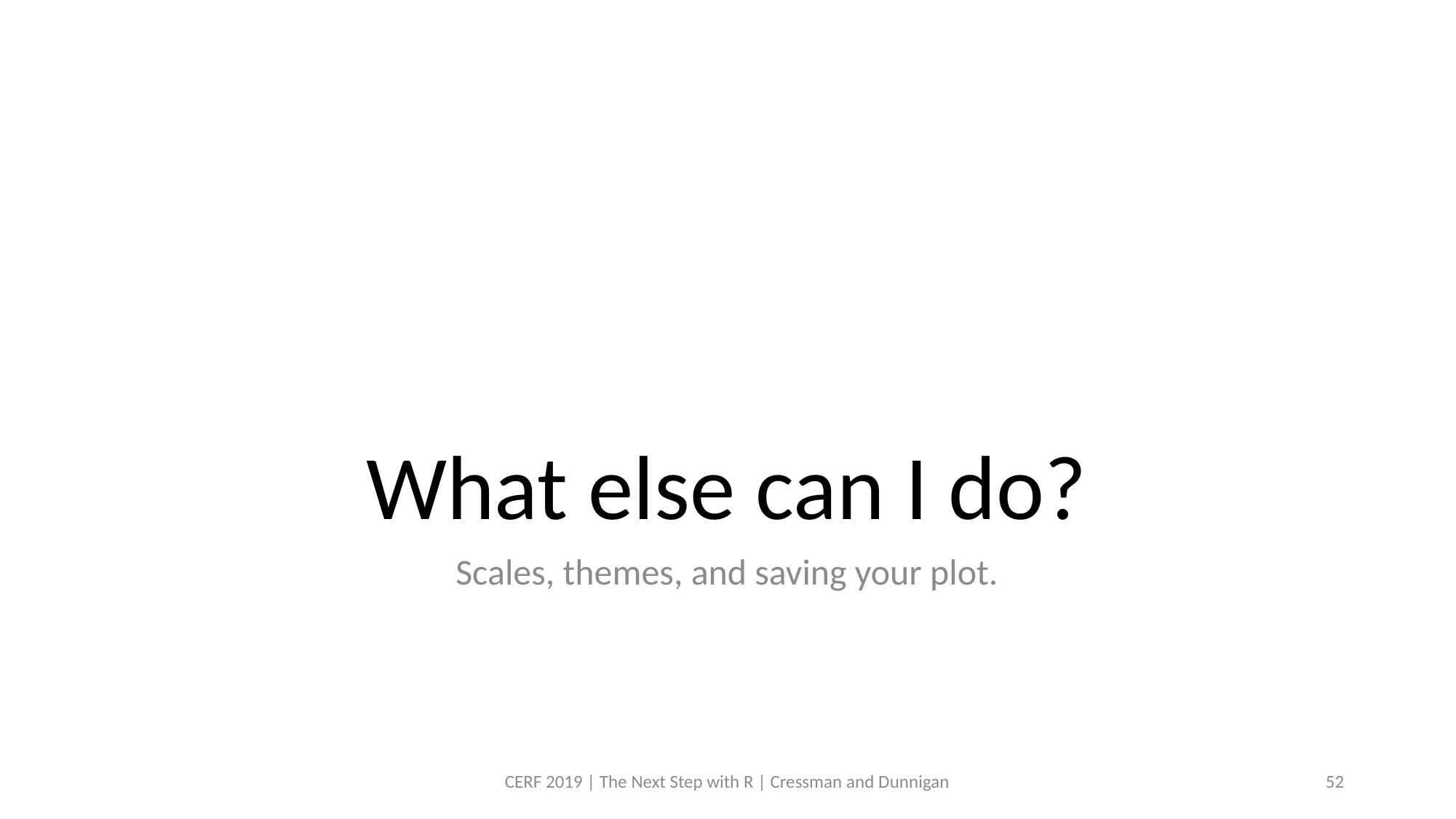

# What else can I do?
Scales, themes, and saving your plot.
CERF 2019 | The Next Step with R | Cressman and Dunnigan
52